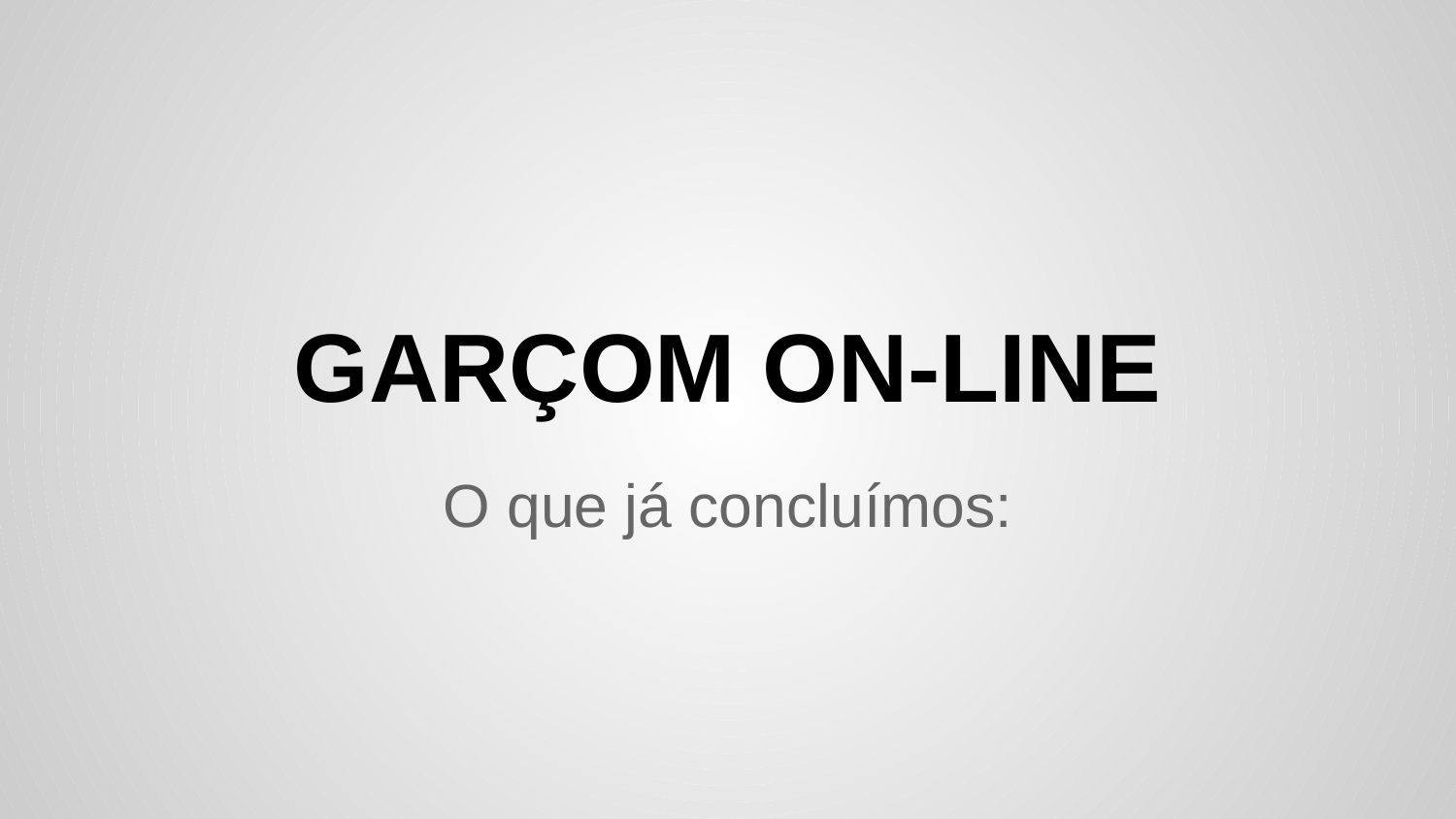

# GARÇOM ON-LINE
O que já concluímos: